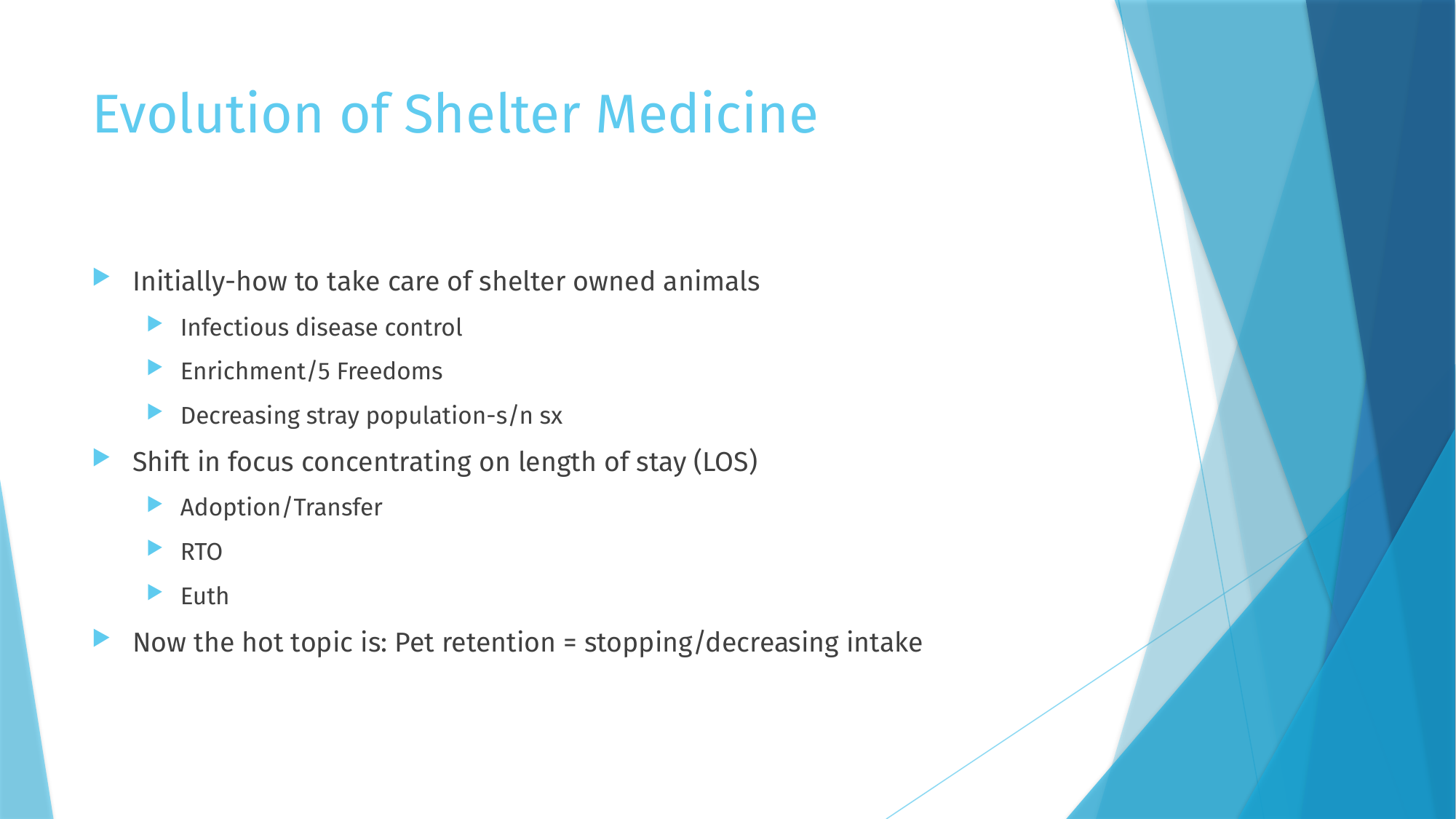

# Evolution of Shelter Medicine
Initially-how to take care of shelter owned animals
Infectious disease control
Enrichment/5 Freedoms
Decreasing stray population-s/n sx
Shift in focus concentrating on length of stay (LOS)
Adoption/Transfer
RTO
Euth
Now the hot topic is: Pet retention = stopping/decreasing intake